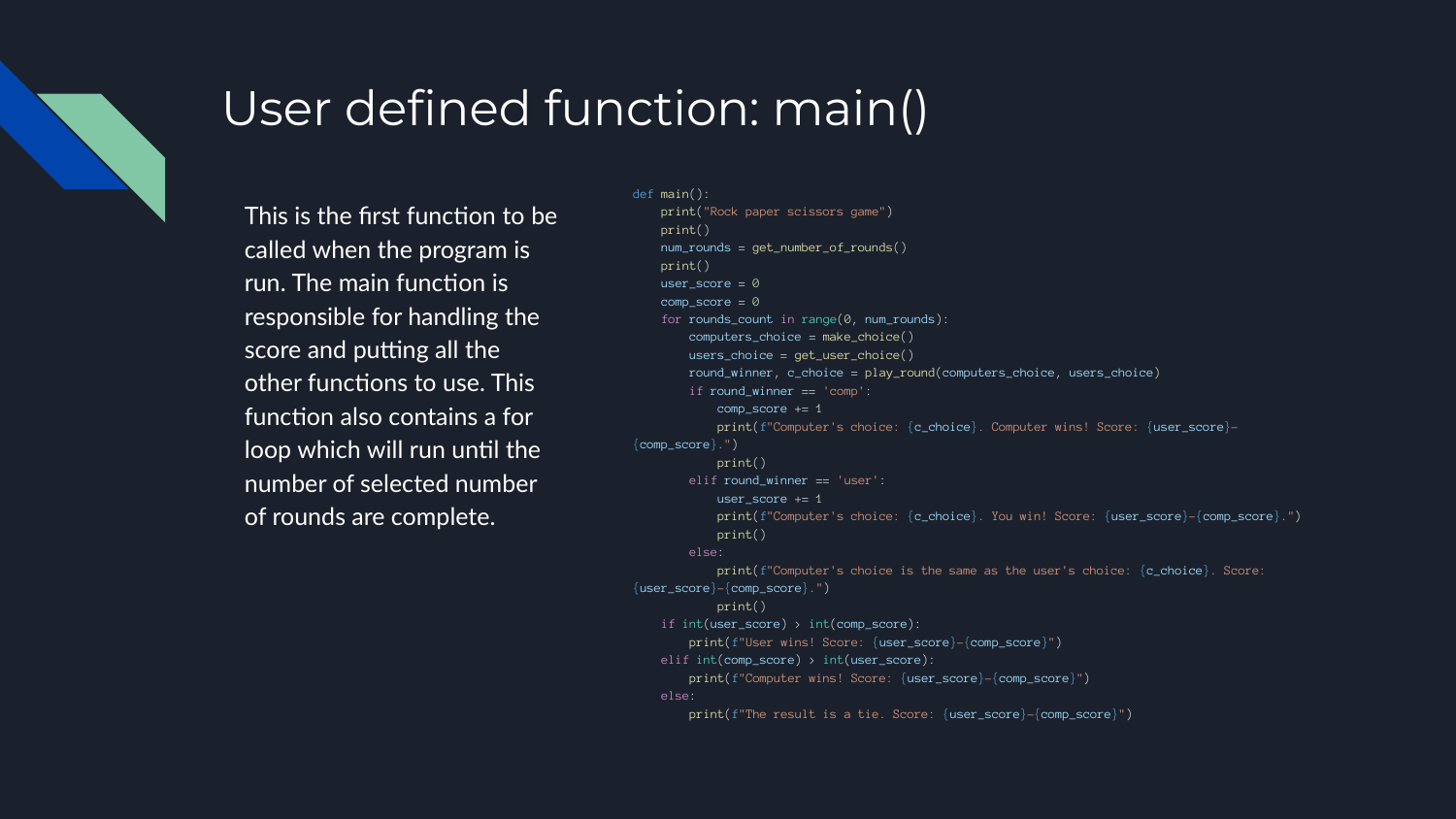

# User defined function: main()
def main():
    print("Rock paper scissors game")
    print()
    num_rounds = get_number_of_rounds()
    print()
    user_score = 0
    comp_score = 0
    for rounds_count in range(0, num_rounds):
        computers_choice = make_choice()
        users_choice = get_user_choice()
        round_winner, c_choice = play_round(computers_choice, users_choice)
        if round_winner == 'comp':
            comp_score += 1
            print(f"Computer's choice: {c_choice}. Computer wins! Score: {user_score}-{comp_score}.")
            print()
        elif round_winner == 'user':
            user_score += 1
            print(f"Computer's choice: {c_choice}. You win! Score: {user_score}-{comp_score}.")
            print()
        else:
            print(f"Computer's choice is the same as the user's choice: {c_choice}. Score: {user_score}-{comp_score}.")
            print()
    if int(user_score) > int(comp_score):
        print(f"User wins! Score: {user_score}-{comp_score}")
    elif int(comp_score) > int(user_score):
        print(f"Computer wins! Score: {user_score}-{comp_score}")
    else:
        print(f"The result is a tie. Score: {user_score}-{comp_score}")

This is the first function to be called when the program is run. The main function is responsible for handling the score and putting all the other functions to use. This function also contains a for loop which will run until the number of selected number of rounds are complete.